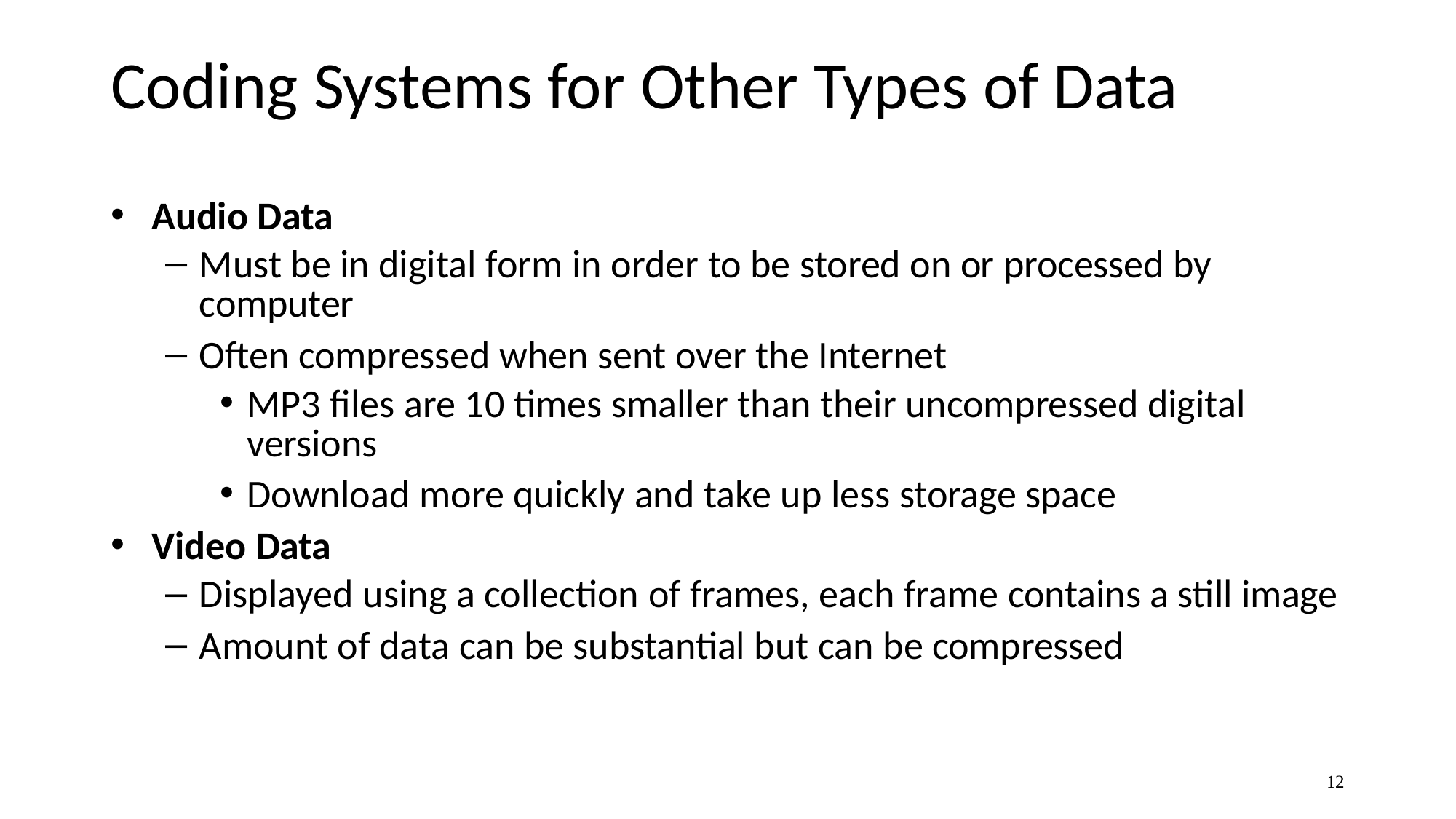

# Coding Systems for Other Types of Data
Audio Data
Must be in digital form in order to be stored on or processed by computer
Often compressed when sent over the Internet
MP3 files are 10 times smaller than their uncompressed digital versions
Download more quickly and take up less storage space
Video Data
Displayed using a collection of frames, each frame contains a still image
Amount of data can be substantial but can be compressed
12